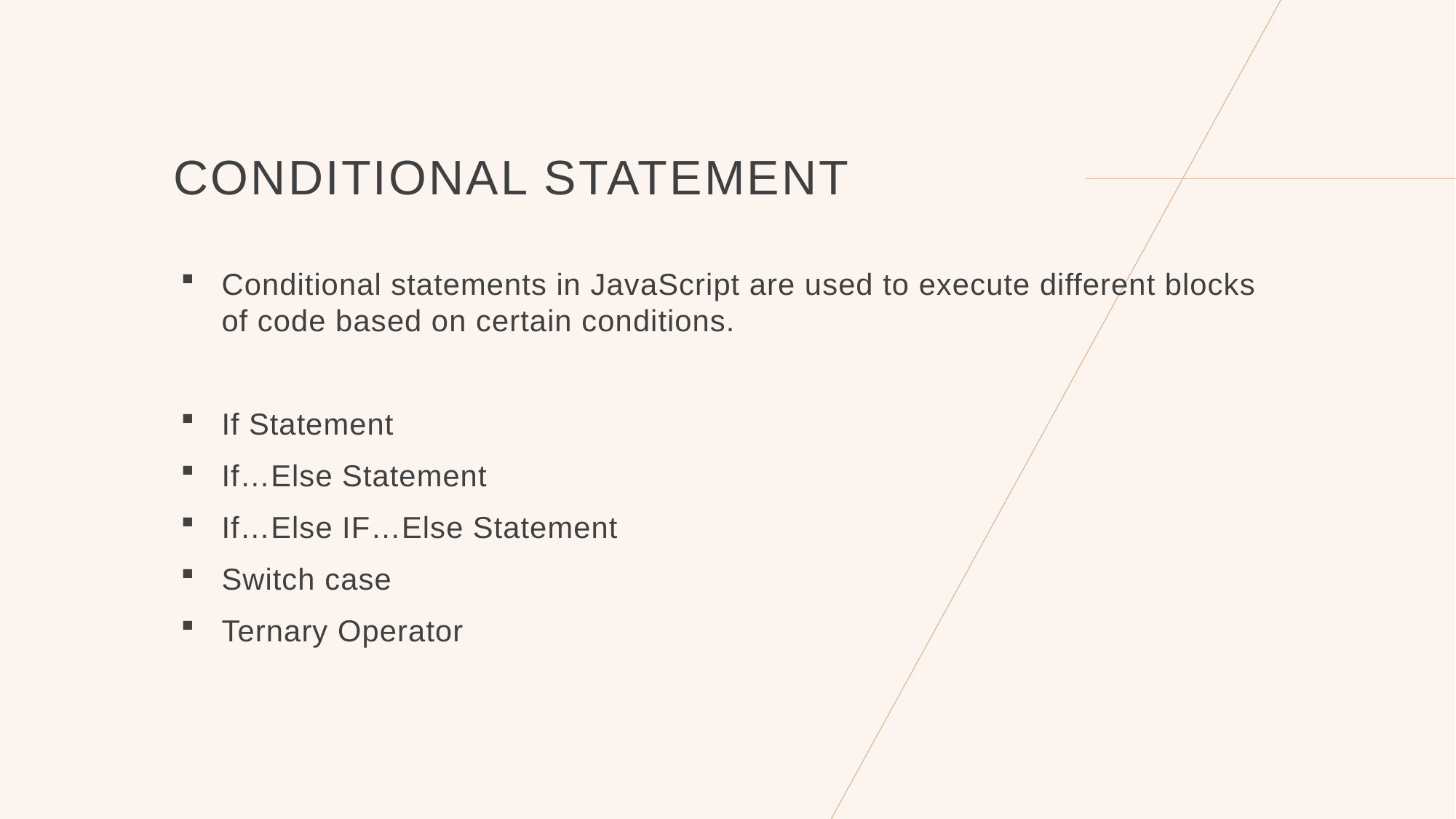

# Conditional Statement
Conditional statements in JavaScript are used to execute different blocks of code based on certain conditions.

If Statement
If…Else Statement
If…Else IF…Else Statement
Switch case
Ternary Operator